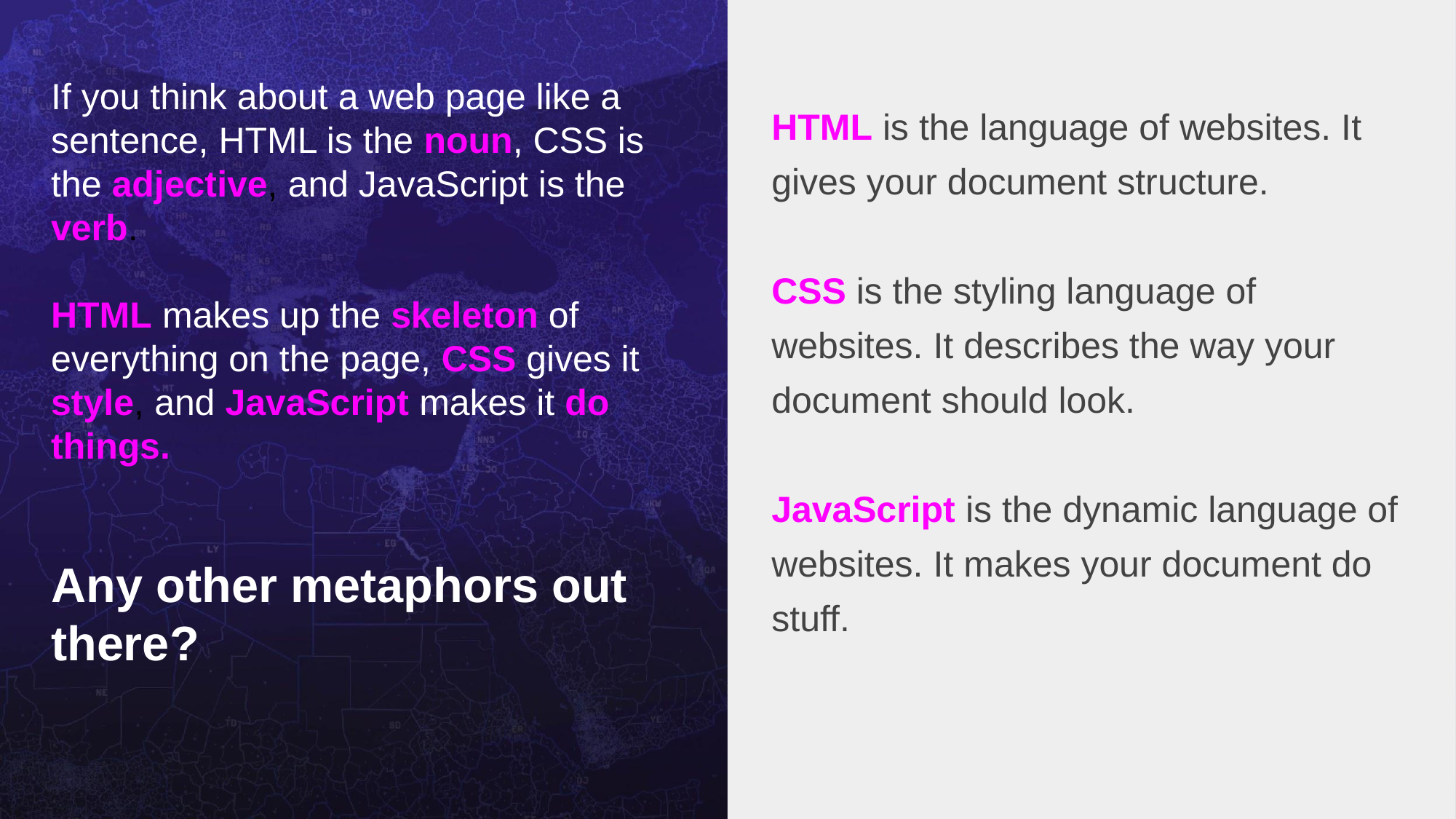

If you think about a web page like a sentence, HTML is the noun, CSS is the adjective, and JavaScript is the verb.

HTML makes up the skeleton of everything on the page, CSS gives it style, and JavaScript makes it do things.

Any other metaphors out there?
HTML is the language of websites. It gives your document structure.

CSS is the styling language of websites. It describes the way your document should look.

JavaScript is the dynamic language of websites. It makes your document do stuff.